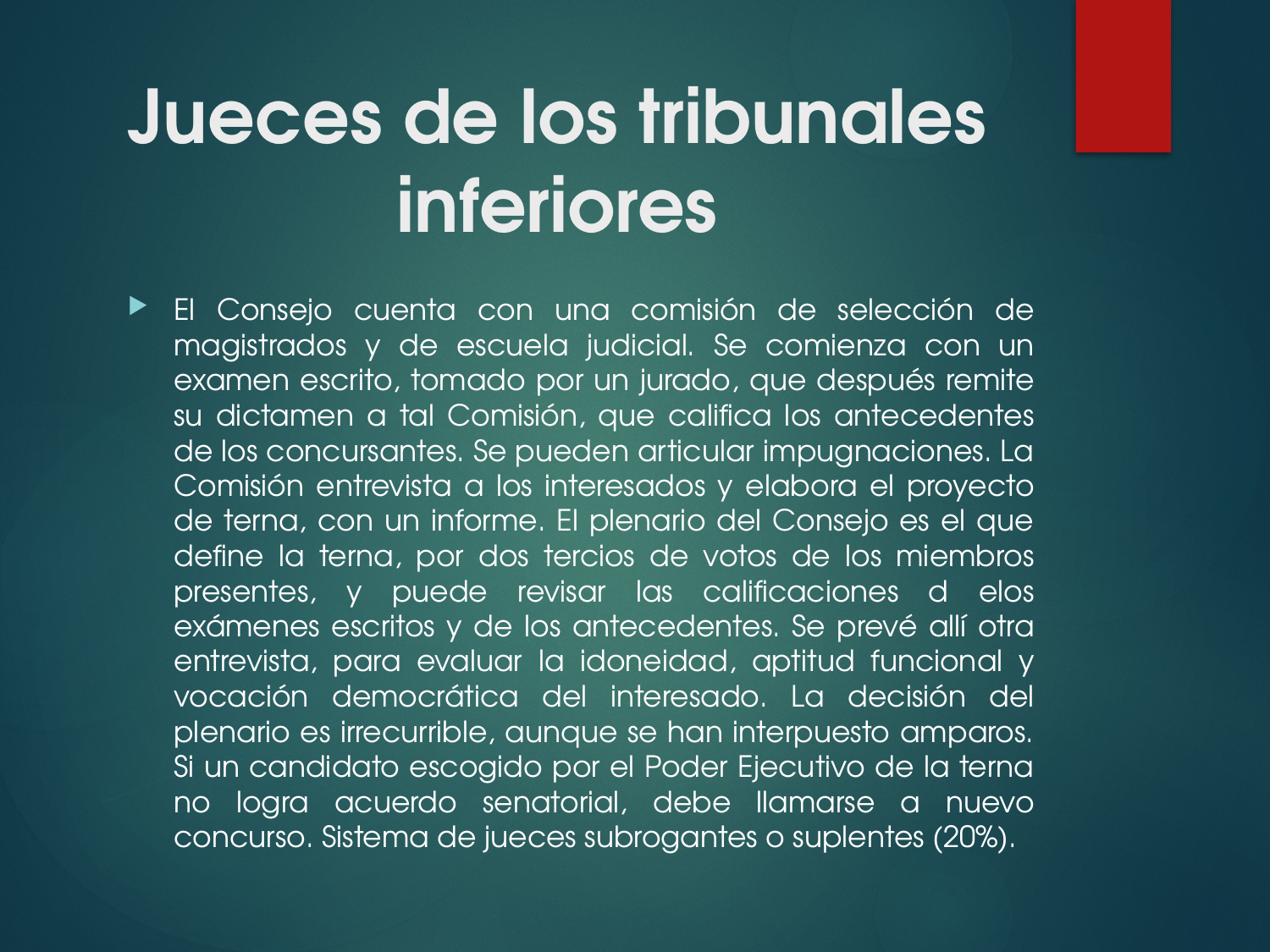

# Jueces de los tribunales inferiores
El Consejo cuenta con una comisión de selección de magistrados y de escuela judicial. Se comienza con un examen escrito, tomado por un jurado, que después remite su dictamen a tal Comisión, que califica los antecedentes de los concursantes. Se pueden articular impugnaciones. La Comisión entrevista a los interesados y elabora el proyecto de terna, con un informe. El plenario del Consejo es el que define la terna, por dos tercios de votos de los miembros presentes, y puede revisar las calificaciones d elos exámenes escritos y de los antecedentes. Se prevé allí otra entrevista, para evaluar la idoneidad, aptitud funcional y vocación democrática del interesado. La decisión del plenario es irrecurrible, aunque se han interpuesto amparos. Si un candidato escogido por el Poder Ejecutivo de la terna no logra acuerdo senatorial, debe llamarse a nuevo concurso. Sistema de jueces subrogantes o suplentes (20%).